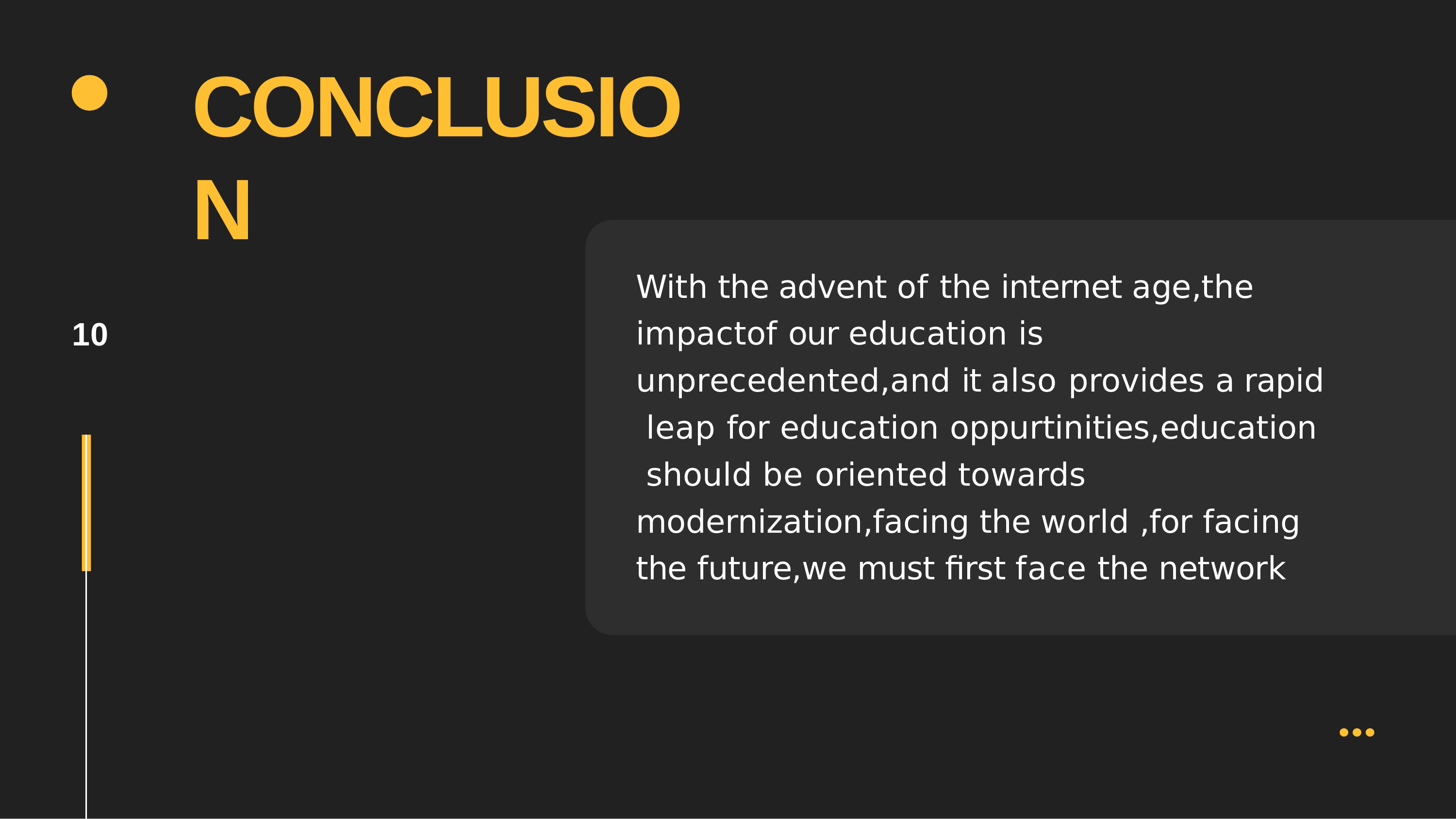

# CONCLUSION

With the advent of the internet age,the  impactof our education is  unprecedented,and it also provides a rapid  leap for education oppurtinities,education  should be oriented towards  modernization,facing the world ,for facing  the future,we must first face the network
10